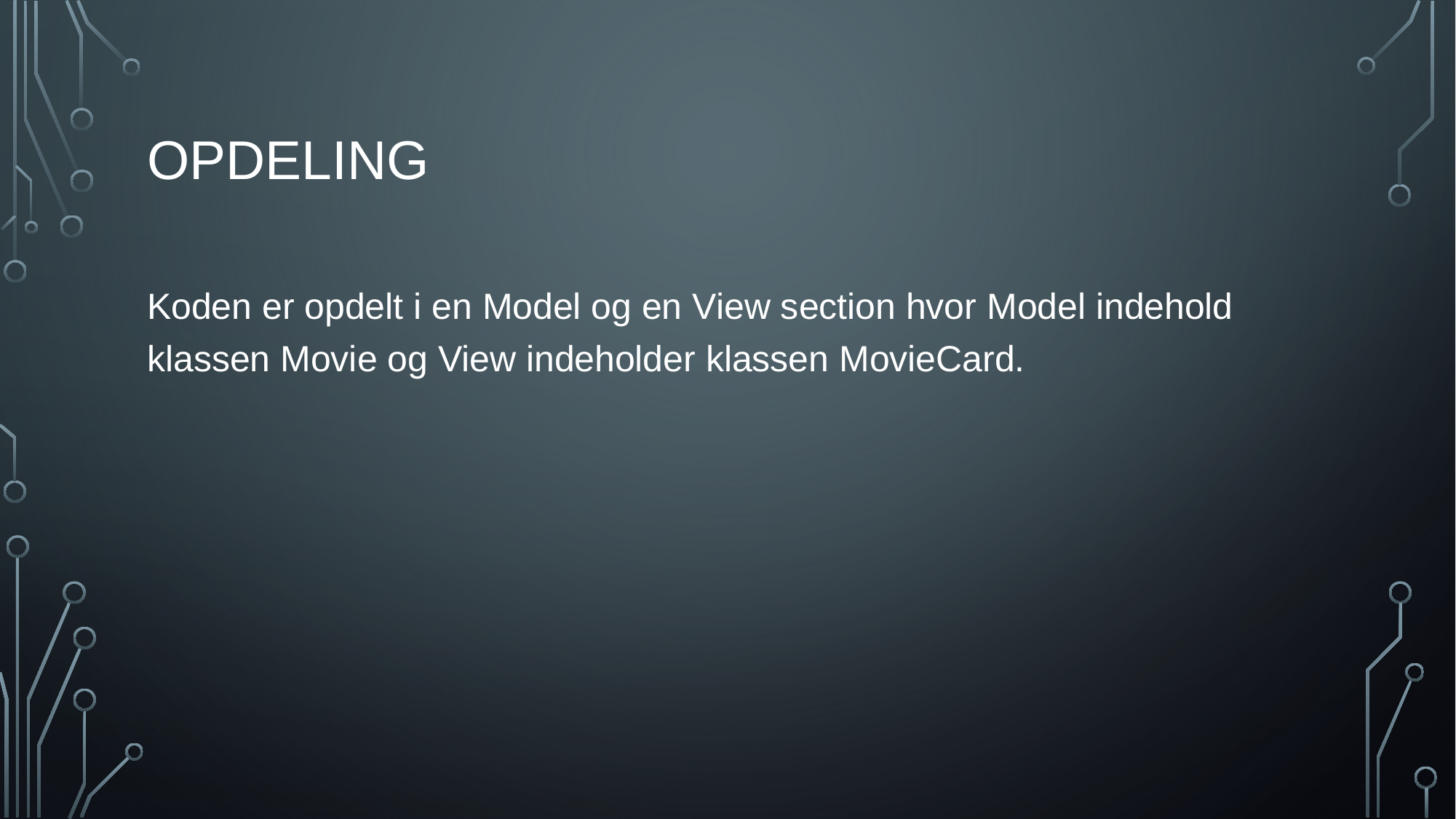

# Opdeling
Koden er opdelt i en Model og en View section hvor Model indehold klassen Movie og View indeholder klassen MovieCard.